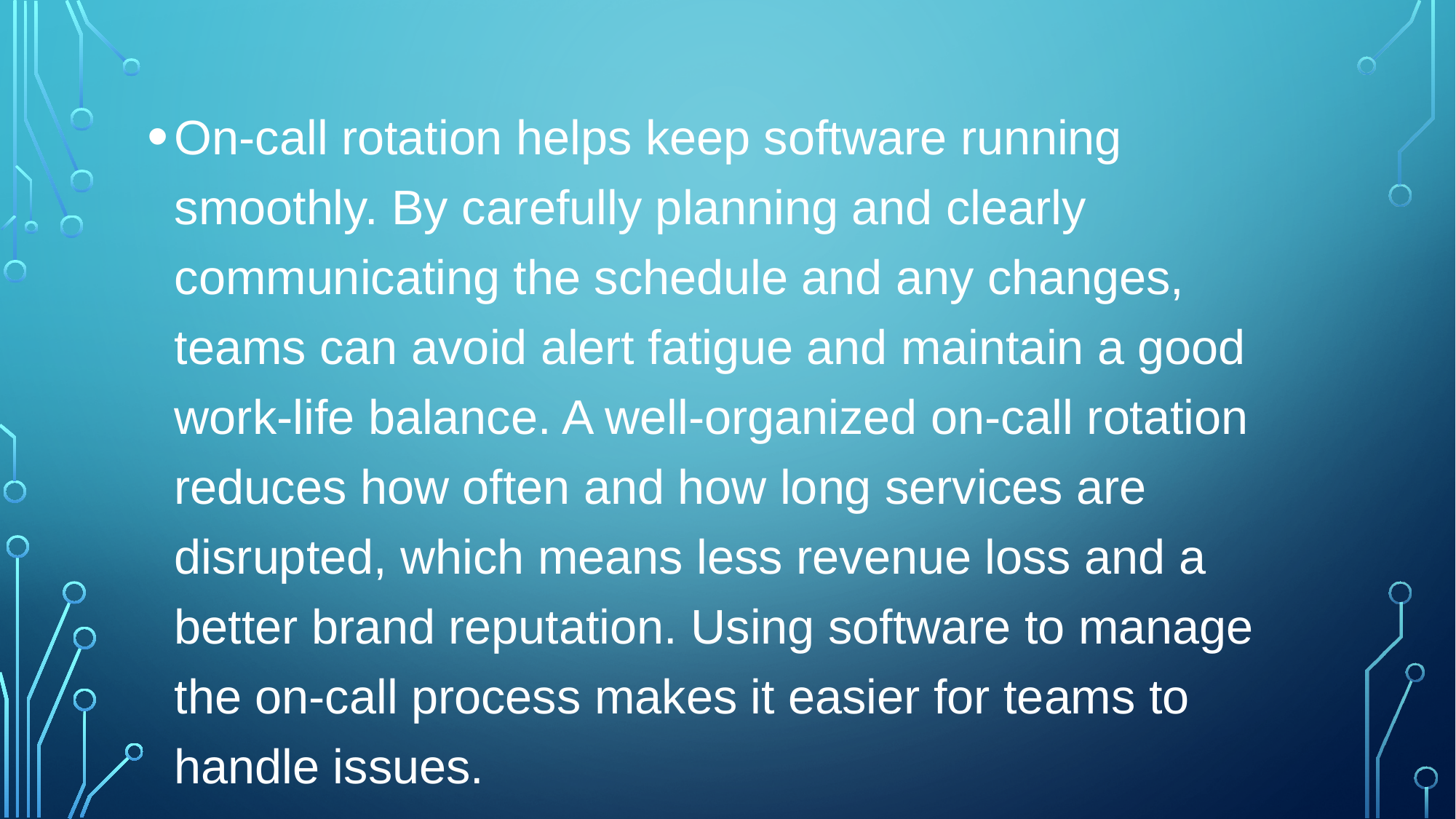

On-call rotation helps keep software running smoothly. By carefully planning and clearly communicating the schedule and any changes, teams can avoid alert fatigue and maintain a good work-life balance. A well-organized on-call rotation reduces how often and how long services are disrupted, which means less revenue loss and a better brand reputation. Using software to manage the on-call process makes it easier for teams to handle issues.